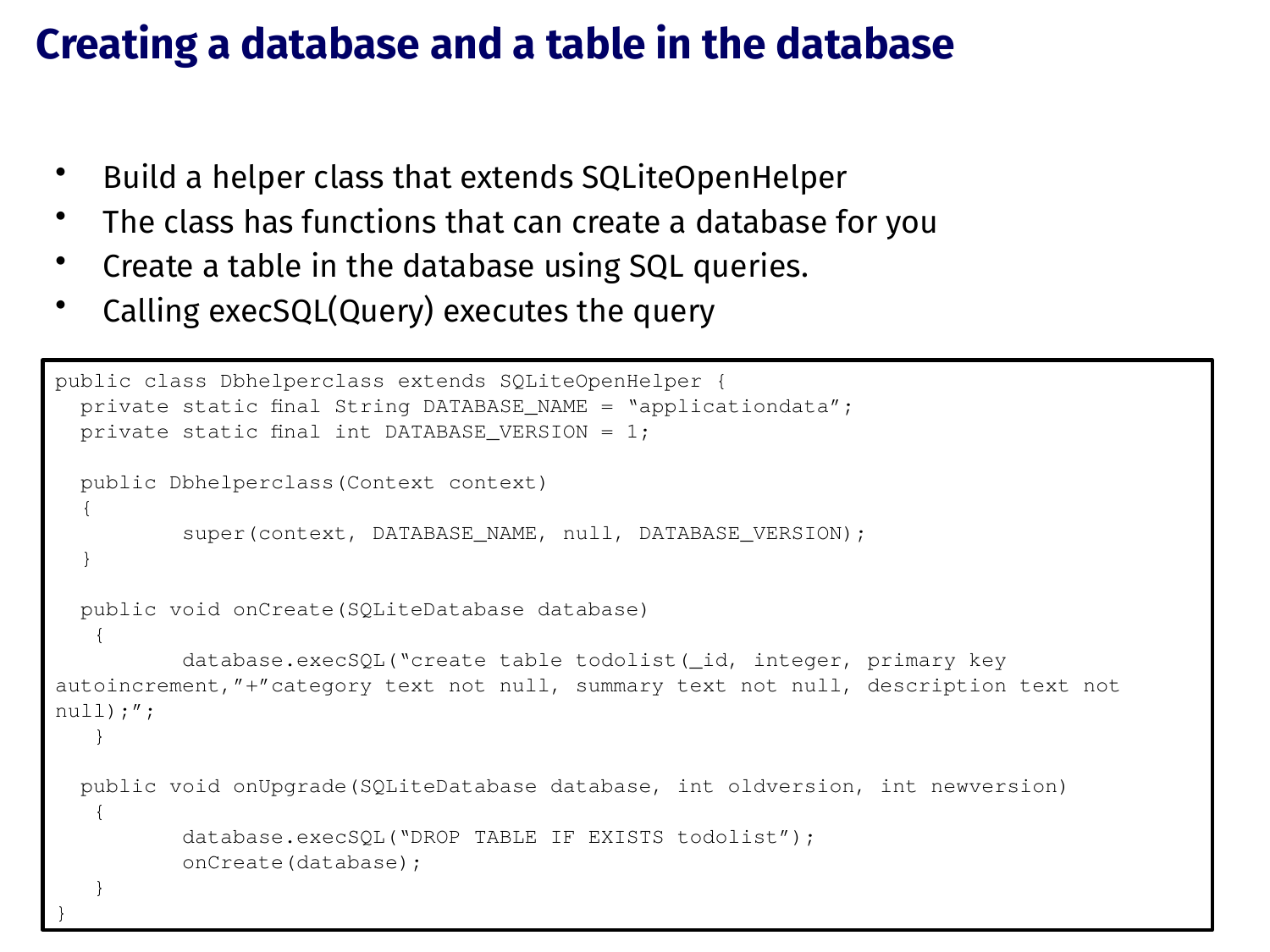

# Creating a database and a table in the database

Build a helper class that extends SQLiteOpenHelper
The class has functions that can create a database for you
Create a table in the database using SQL queries.
Calling execSQL(Query) executes the query

public class Dbhelperclass extends SQLiteOpenHelper {
  private static final String DATABASE_NAME = “applicationdata”;
  private static final int DATABASE_VERSION = 1;

  public Dbhelperclass(Context context)
  {
	super(context, DATABASE_NAME, null, DATABASE_VERSION);
  }

  public void onCreate(SQLiteDatabase database)
   {
	database.execSQL(“create table todolist(_id, integer, primary key autoincrement,”+”category text not null, summary text not null, description text not null);”;
   }

  public void onUpgrade(SQLiteDatabase database, int oldversion, int newversion)
   {
	database.execSQL(“DROP TABLE IF EXISTS todolist”);
	onCreate(database);
   }
}